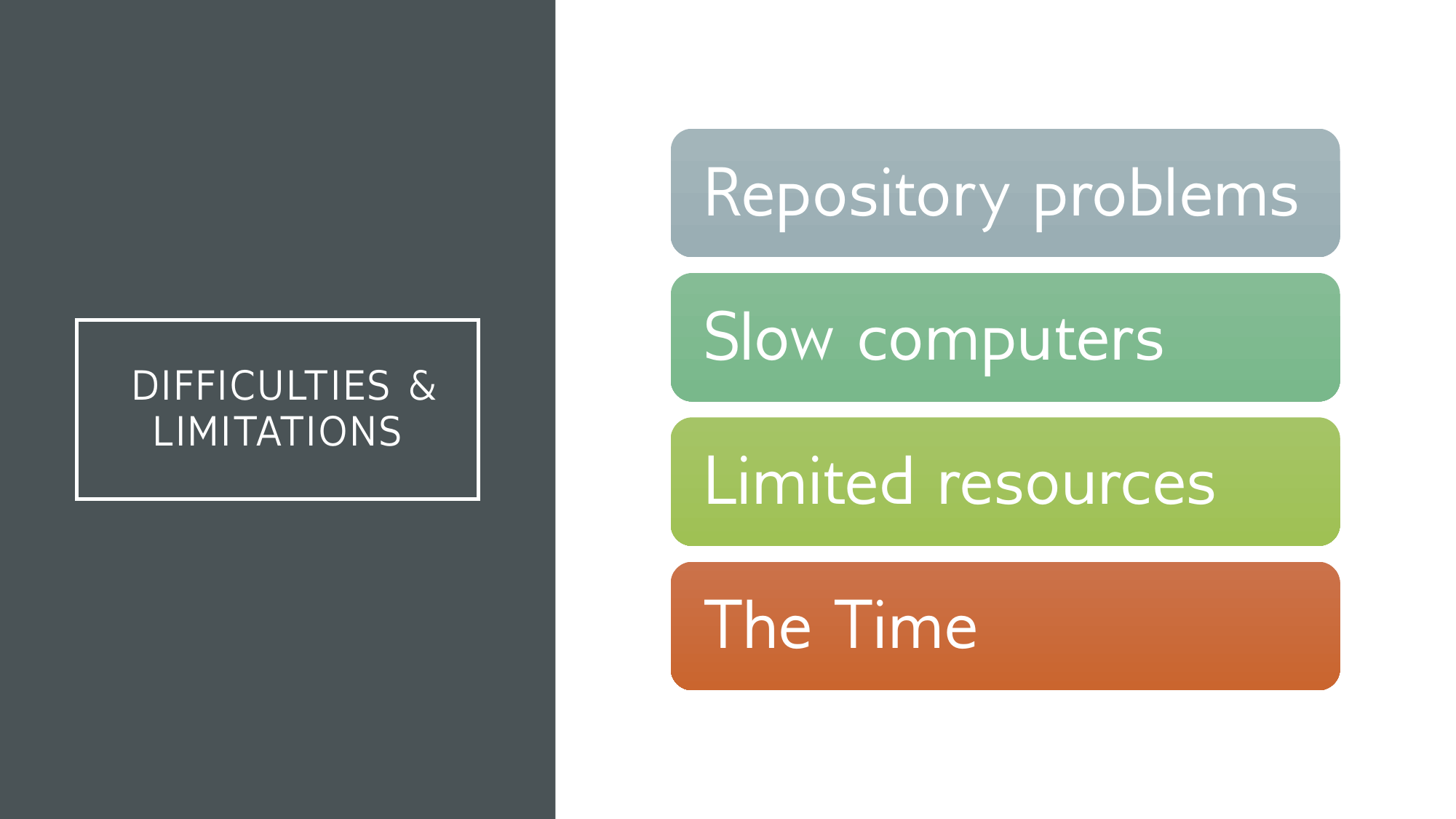

Repository problems
Slow computers
Limited resources
The Time
# Difficulties & Limitations